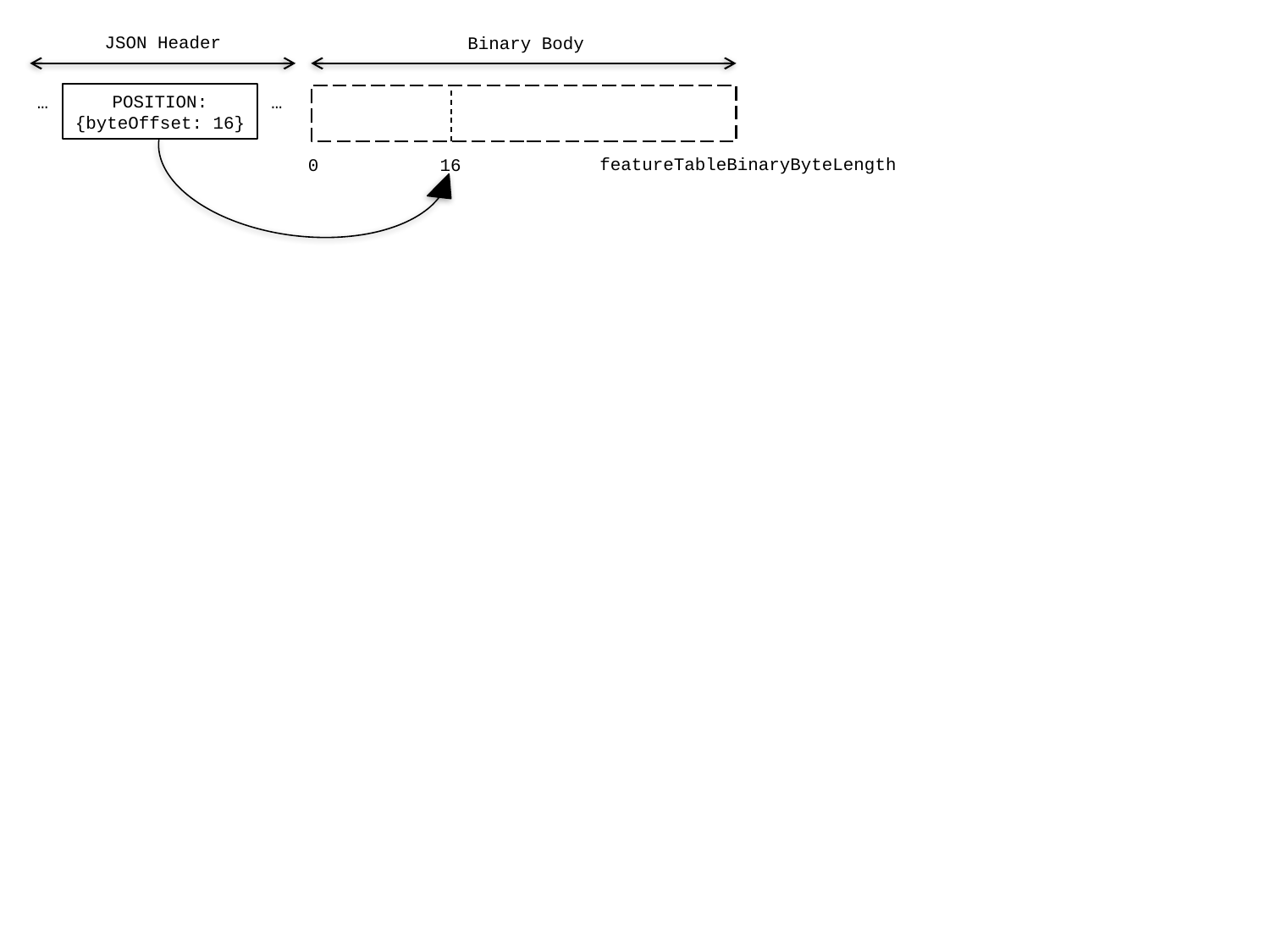

JSON Header
Binary Body
…

POSITION:
{byteOffset: 16}
…

featureTableBinaryByteLength
16
0